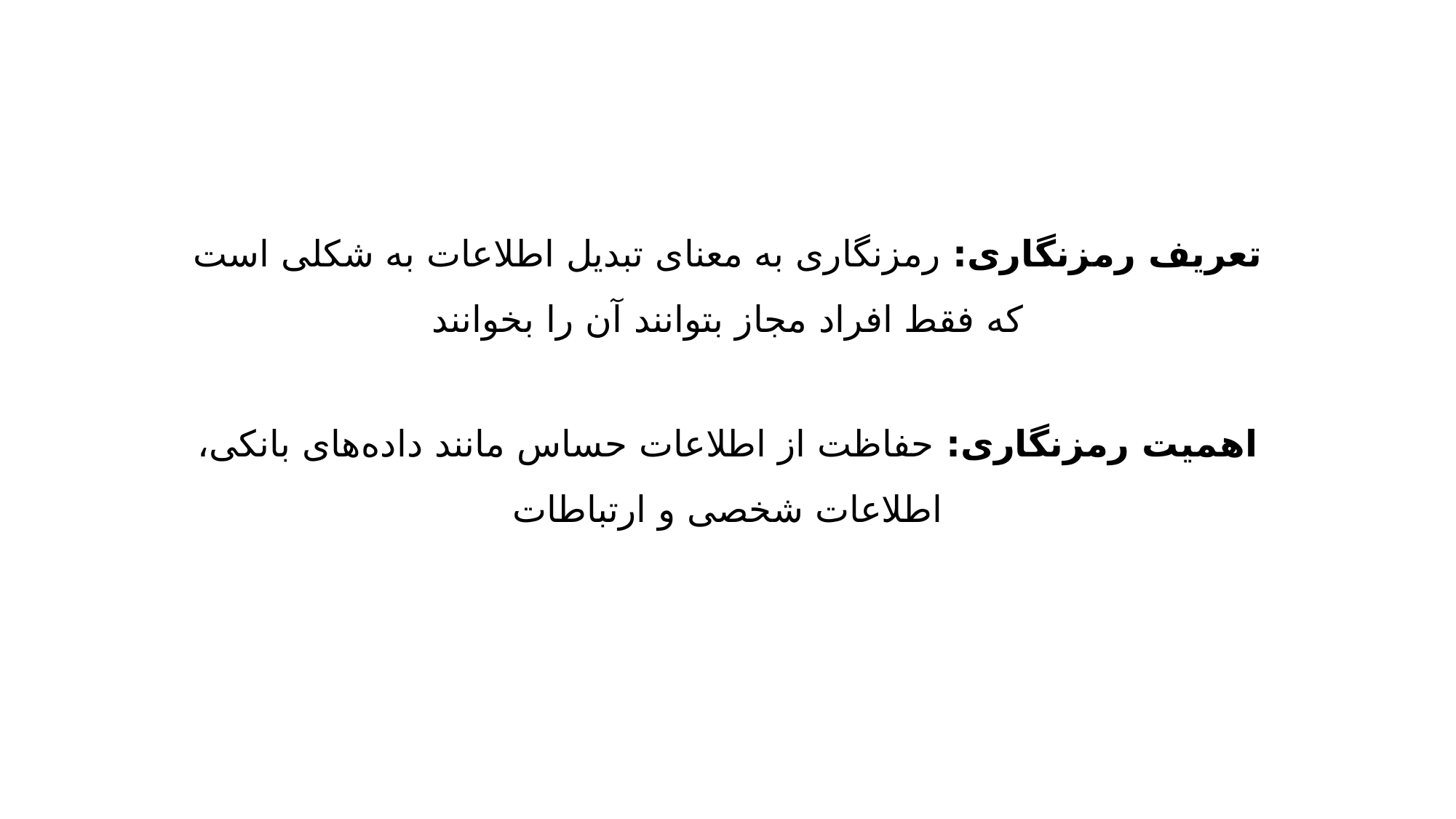

تعریف رمزنگاری: رمزنگاری به معنای تبدیل اطلاعات به شکلی است که فقط افراد مجاز بتوانند آن را بخوانند
اهمیت رمزنگاری: حفاظت از اطلاعات حساس مانند داده‌های بانکی، اطلاعات شخصی و ارتباطات